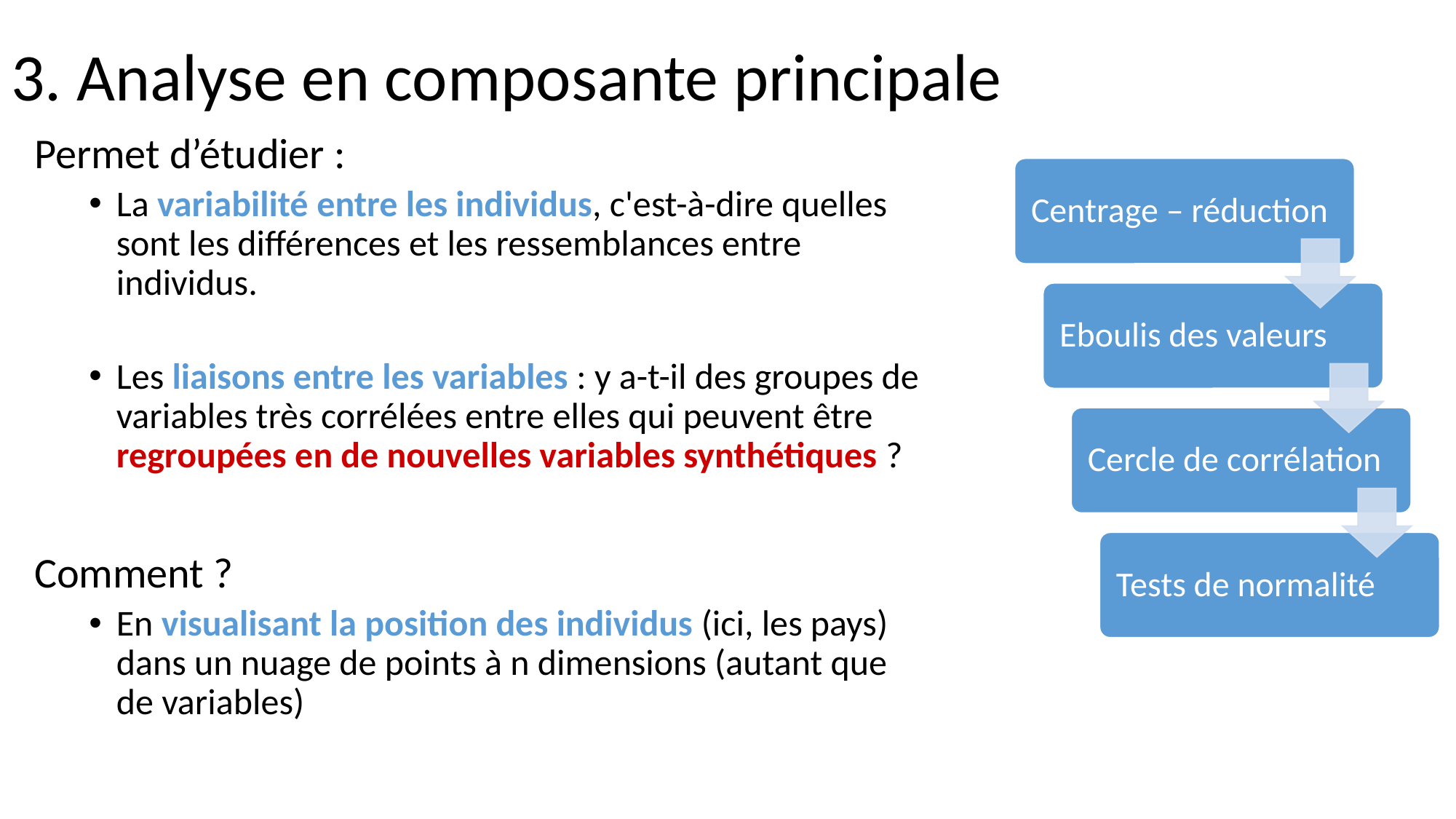

3. Analyse en composante principale
Permet d’étudier :
La variabilité entre les individus, c'est-à-dire quelles sont les différences et les ressemblances entre individus.

Les liaisons entre les variables : y a-t-il des groupes de variables très corrélées entre elles qui peuvent être regroupées en de nouvelles variables synthétiques ?

Comment ?
En visualisant la position des individus (ici, les pays) dans un nuage de points à n dimensions (autant que de variables)

Centrage – réduction
Eboulis des valeurs
Cercle de corrélation
Tests de normalité